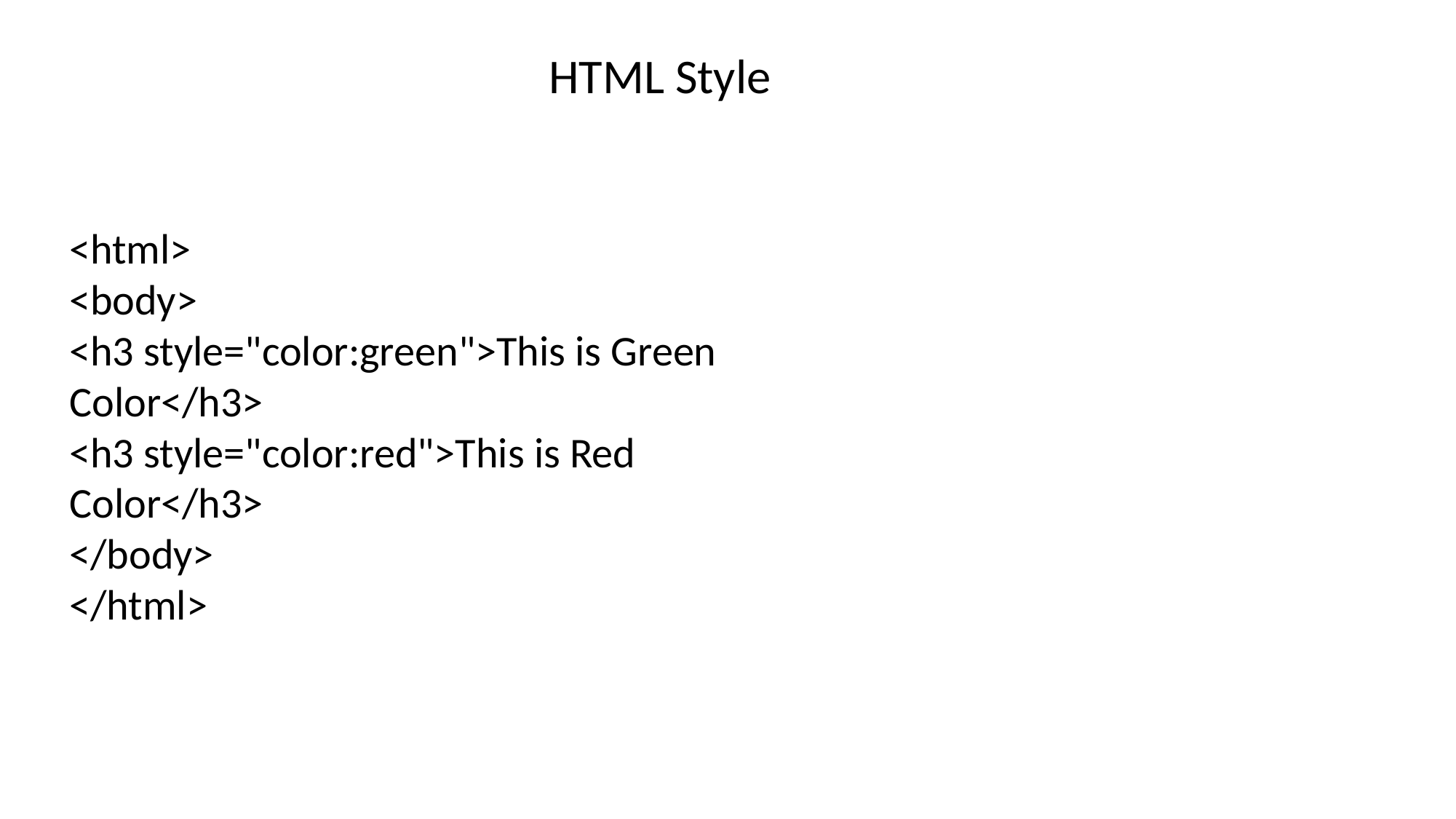

HTML Style
<html>
<body>
<h3 style="color:green">This is Green Color</h3>
<h3 style="color:red">This is Red Color</h3>
</body>
</html>